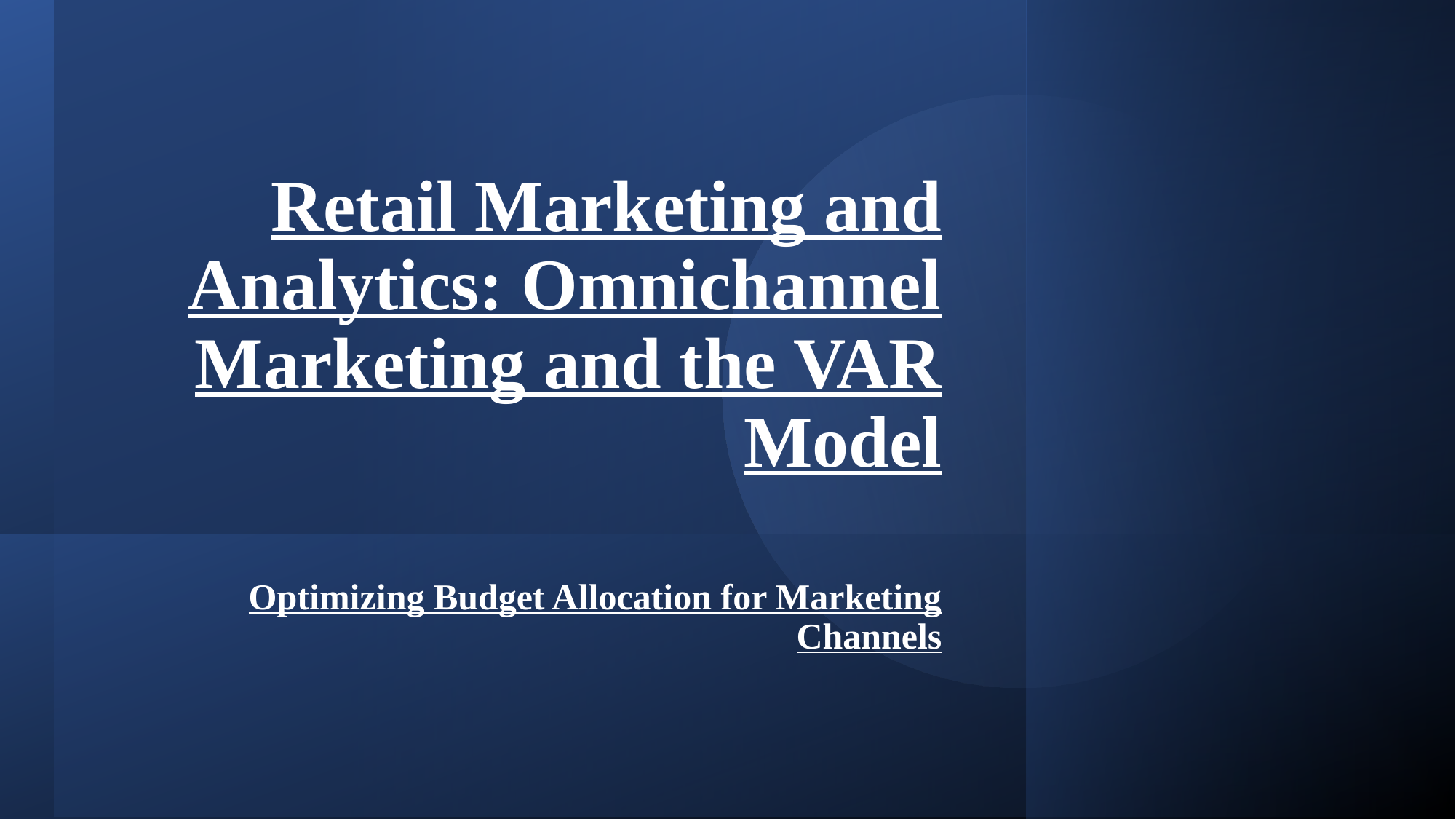

# Retail Marketing and Analytics: Omnichannel Marketing and the VAR Model

Optimizing Budget Allocation for Marketing Channels